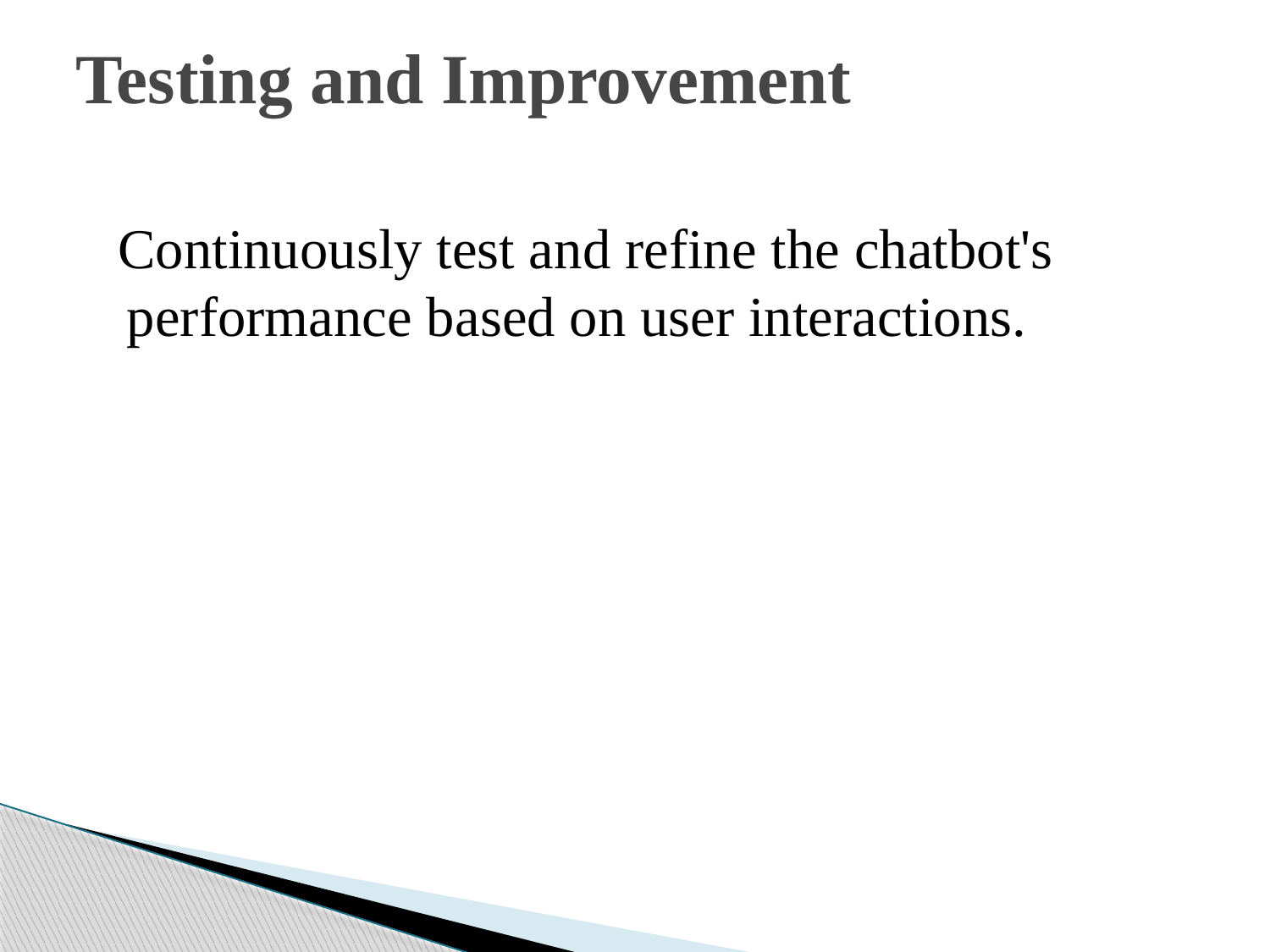

# Testing and Improvement
  Continuously test and refine the chatbot's performance based on user interactions.